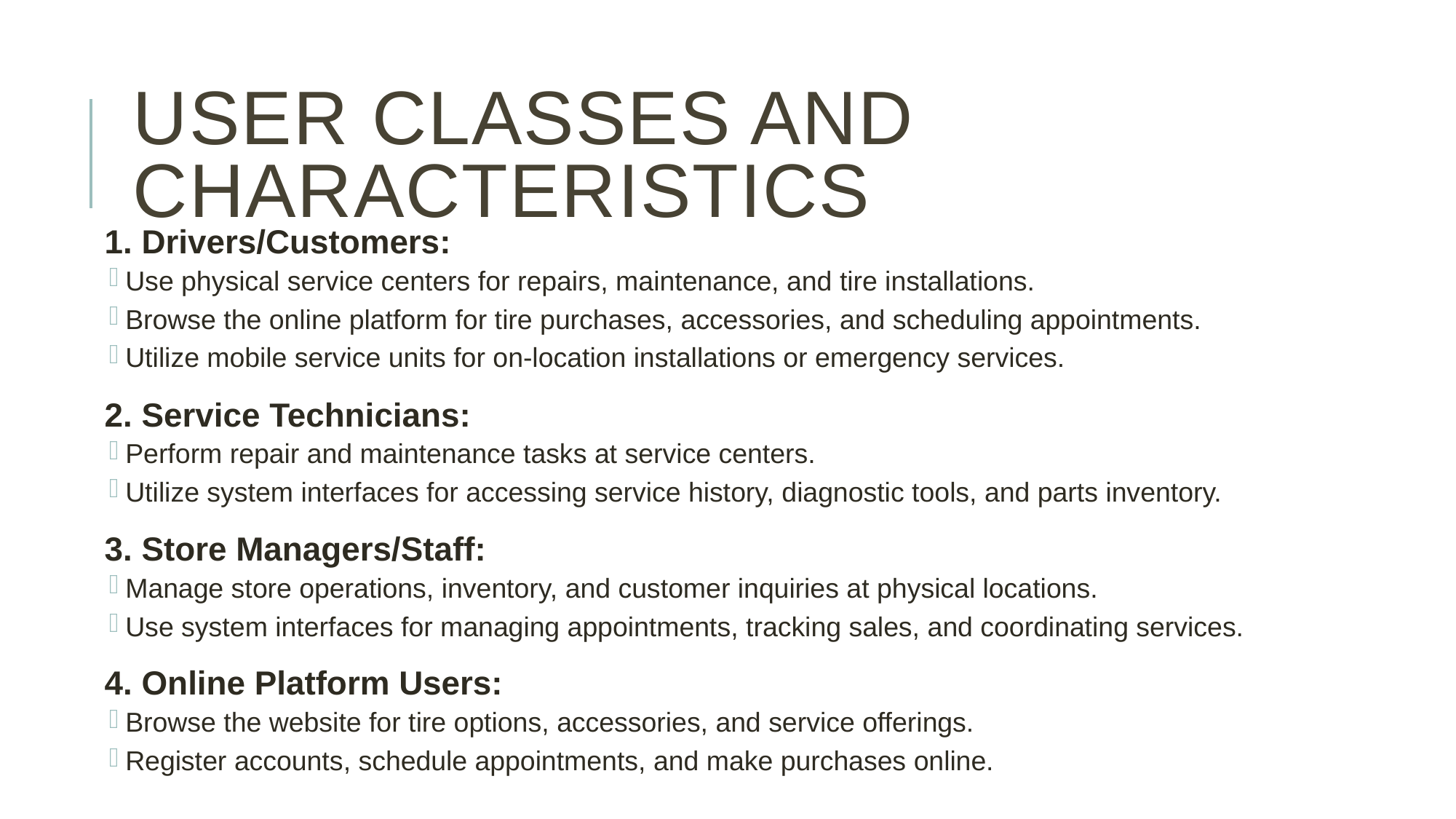

# User classes and characteristics
1. Drivers/Customers:
Use physical service centers for repairs, maintenance, and tire installations.
Browse the online platform for tire purchases, accessories, and scheduling appointments.
Utilize mobile service units for on-location installations or emergency services.
2. Service Technicians:
Perform repair and maintenance tasks at service centers.
Utilize system interfaces for accessing service history, diagnostic tools, and parts inventory.
3. Store Managers/Staff:
Manage store operations, inventory, and customer inquiries at physical locations.
Use system interfaces for managing appointments, tracking sales, and coordinating services.
4. Online Platform Users:
Browse the website for tire options, accessories, and service offerings.
Register accounts, schedule appointments, and make purchases online.